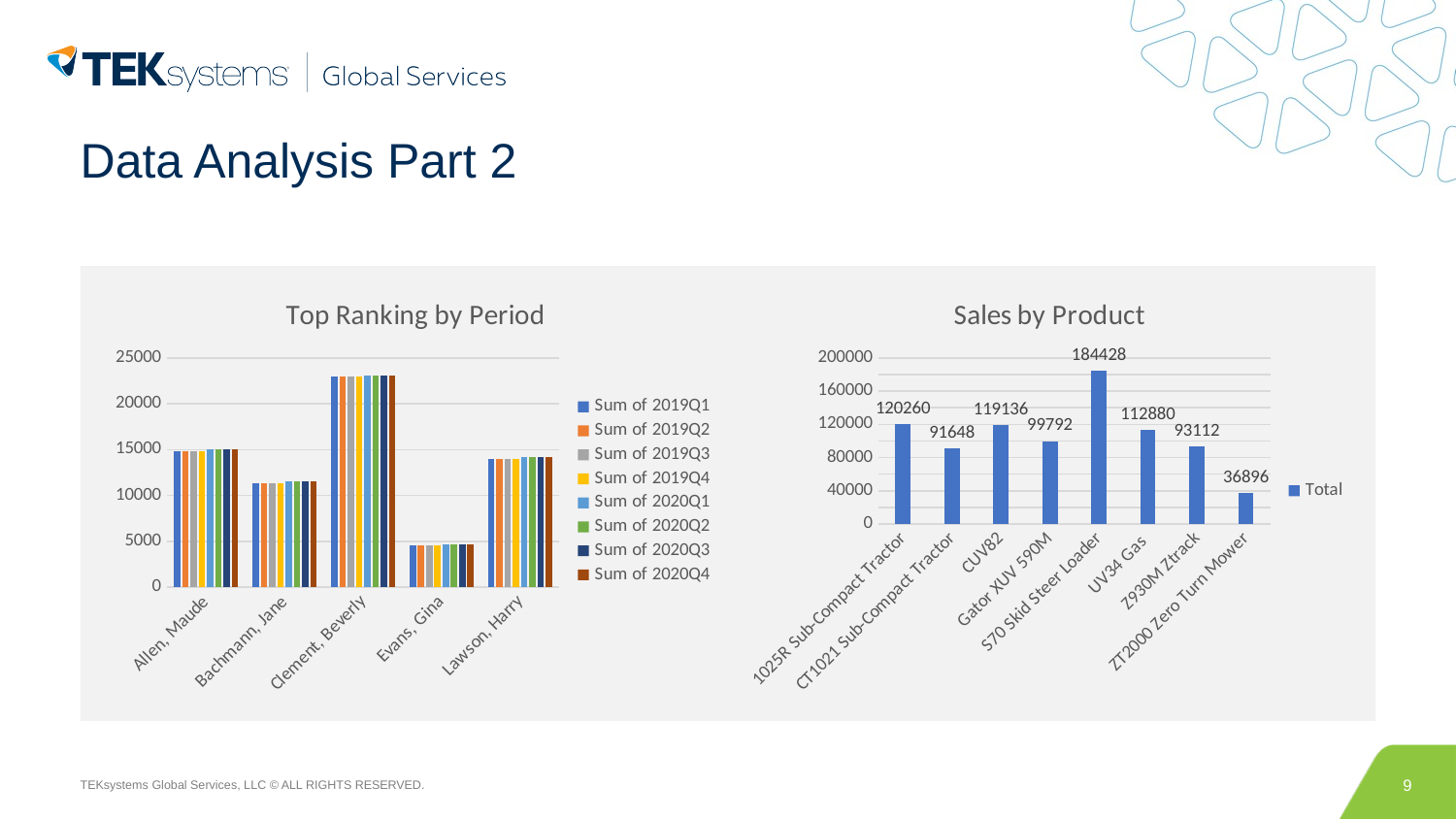

# Data Analysis Part 2

### Chart: Top Ranking by Period

| Category | Sum of 2019Q1 | Sum of 2019Q2 | Sum of 2019Q3 | Sum of 2019Q4 | Sum of 2020Q1 | Sum of 2020Q2 | Sum of 2020Q3 | Sum of 2020Q4 |
|---|---|---|---|---|---|---|---|---|
| Allen, Maude | 14786.0 | 14786.0 | 14786.0 | 14786.0 | 14998.0 | 14998.0 | 14998.0 | 14998.0 |
| Bachmann, Jane | 11385.0 | 11385.0 | 11385.0 | 11385.0 | 11527.0 | 11527.0 | 11527.0 | 11527.0 |
| Clement, Beverly | 22987.0 | 22987.0 | 22987.0 | 22987.0 | 23120.0 | 23120.0 | 23120.0 | 23120.0 |
| Evans, Gina | 4575.0 | 4575.0 | 4575.0 | 4575.0 | 4649.0 | 4649.0 | 4649.0 | 4649.0 |
| Lawson, Harry | 13995.0 | 13995.0 | 13995.0 | 13995.0 | 14225.0 | 14225.0 | 14225.0 | 14225.0 |

### Chart: Sales by Product

| Category | Total |
|---|---|
| 1025R Sub-Compact Tractor | 120260.0 |
| CT1021 Sub-Compact Tractor | 91648.0 |
| CUV82 | 119136.0 |
| Gator XUV 590M | 99792.0 |
| S70 Skid Steer Loader | 184428.0 |
| UV34 Gas  | 112880.0 |
| Z930M Ztrack | 93112.0 |
| ZT2000 Zero Turn Mower | 36896.0 |
9